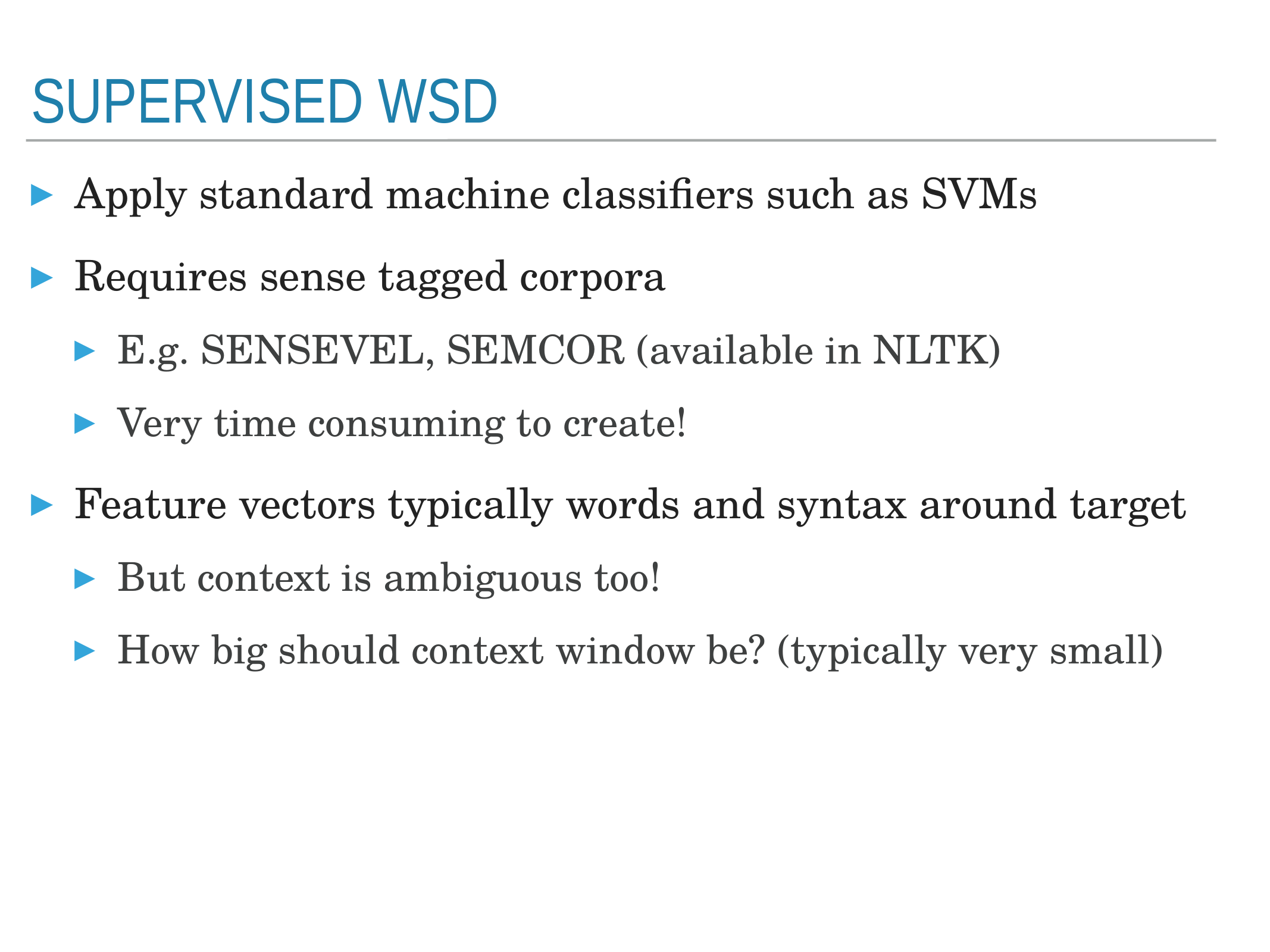

# Supervised WSD
Apply standard machine classifiers such as SVMs
Requires sense tagged corpora
E.g. SENSEVEL, SEMCOR (available in NLTK)
Very time consuming to create!
Feature vectors typically words and syntax around target
But context is ambiguous too!
How big should context window be? (typically very small)